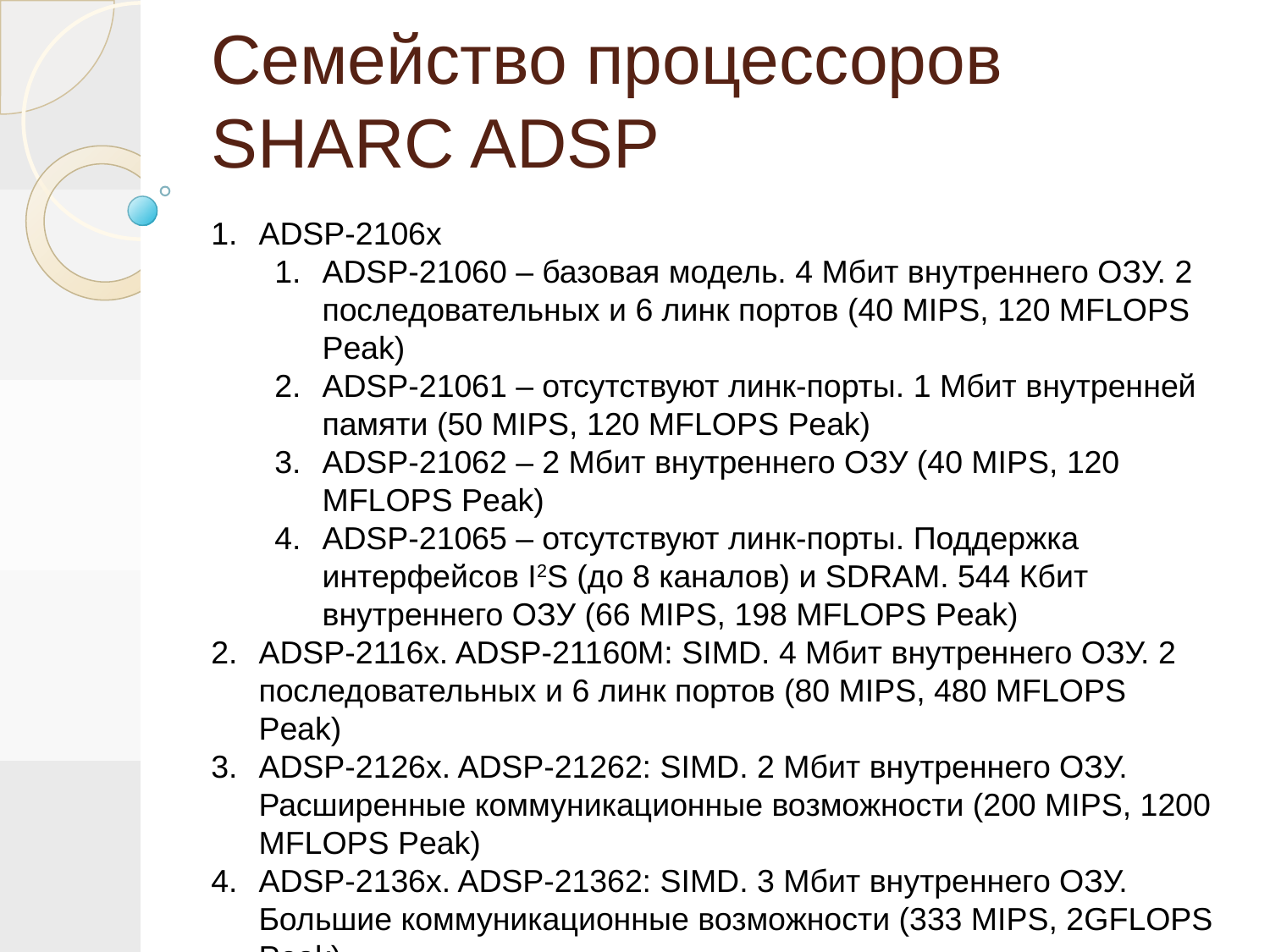

# Семейство процессоров SHARC ADSP

ADSP-2106x
ADSP-21060 – базовая модель. 4 Мбит внутреннего ОЗУ. 2 последовательных и 6 линк портов (40 MIPS, 120 MFLOPS Peak)
ADSP-21061 – отсутствуют линк-порты. 1 Мбит внутренней памяти (50 MIPS, 120 MFLOPS Peak)
ADSP-21062 – 2 Мбит внутреннего ОЗУ (40 MIPS, 120 MFLOPS Peak)
ADSP-21065 – отсутствуют линк-порты. Поддержка интерфейсов I2S (до 8 каналов) и SDRAM. 544 Кбит внутреннего ОЗУ (66 MIPS, 198 MFLOPS Peak)
ADSP-2116x. ADSP-21160M: SIMD. 4 Мбит внутреннего ОЗУ. 2 последовательных и 6 линк портов (80 MIPS, 480 MFLOPS Peak)
ADSP-2126x. ADSP-21262: SIMD. 2 Мбит внутреннего ОЗУ. Расширенные коммуникационные возможности (200 MIPS, 1200 MFLOPS Peak)
ADSP-2136x. ADSP-21362: SIMD. 3 Мбит внутреннего ОЗУ. Большие коммуникационные возможности (333 MIPS, 2GFLOPS Peak)